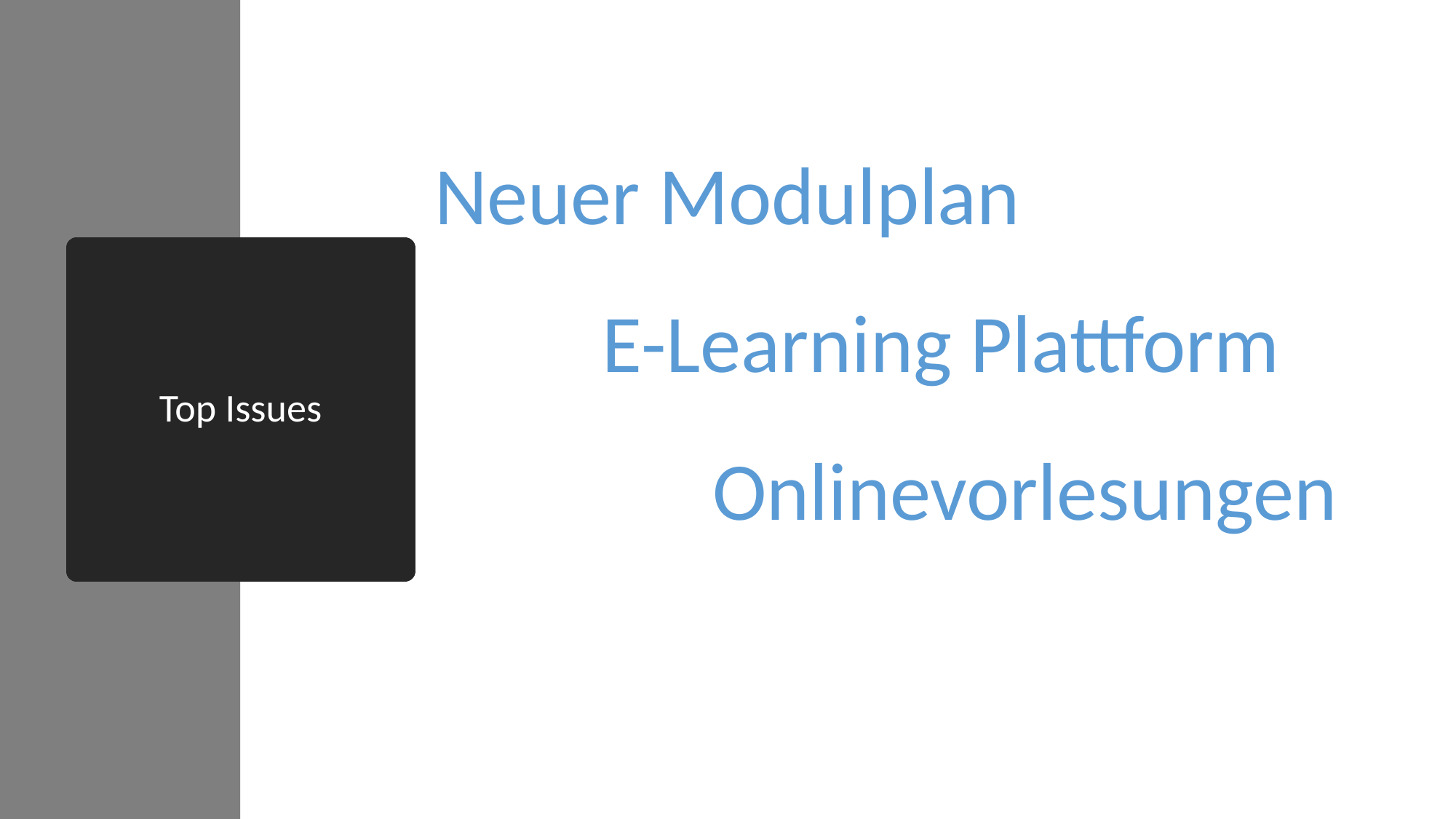

Neuer Modulplan
# Top Issues
E-Learning Plattform
Onlinevorlesungen